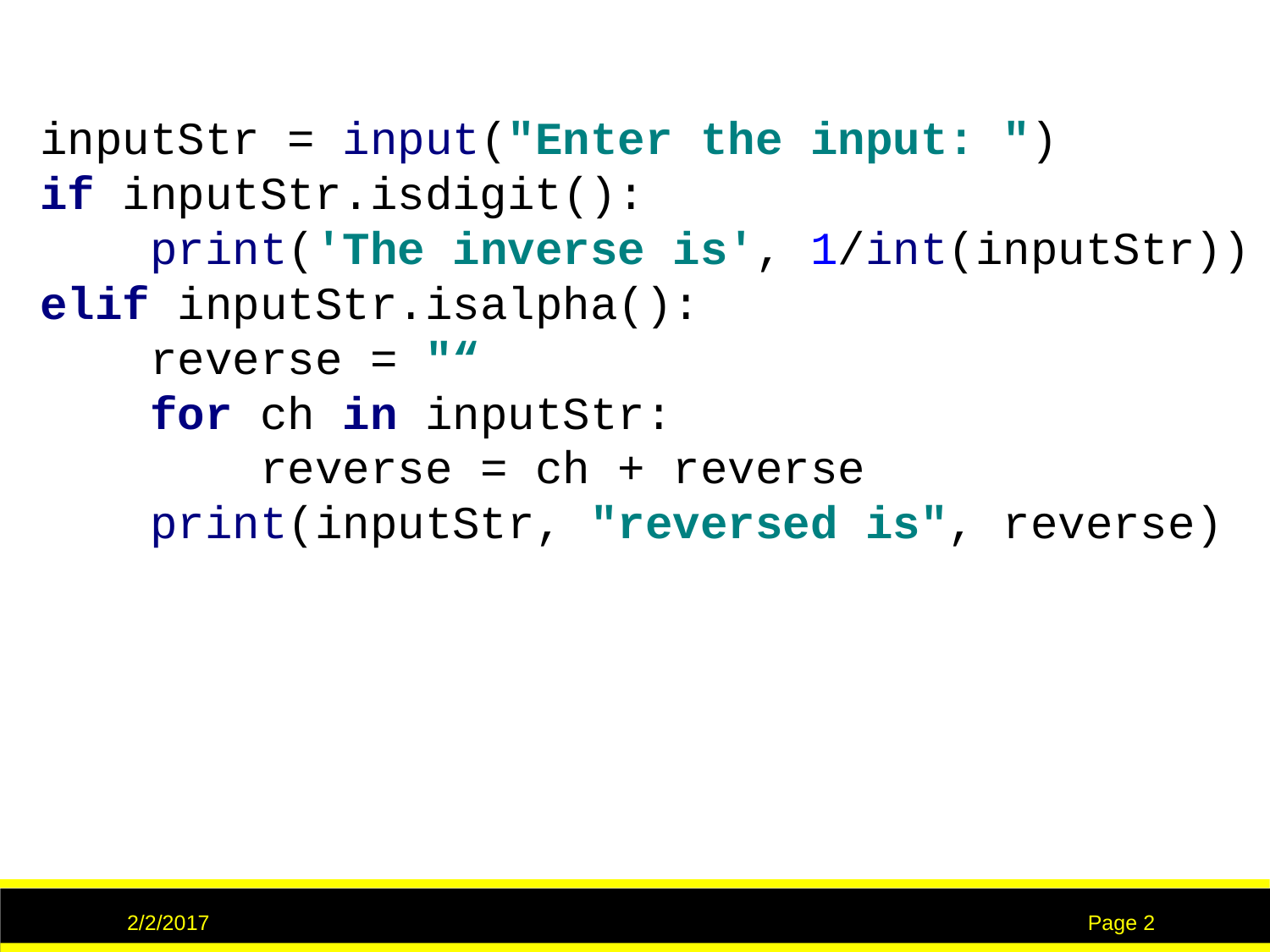

inputStr = input("Enter the input: ")
if inputStr.isdigit():
    print('The inverse is', 1/int(inputStr))
elif inputStr.isalpha():
    reverse = "“
    for ch in inputStr:
        reverse = ch + reverse
    print(inputStr, "reversed is", reverse)
2/2/2017
Page 2